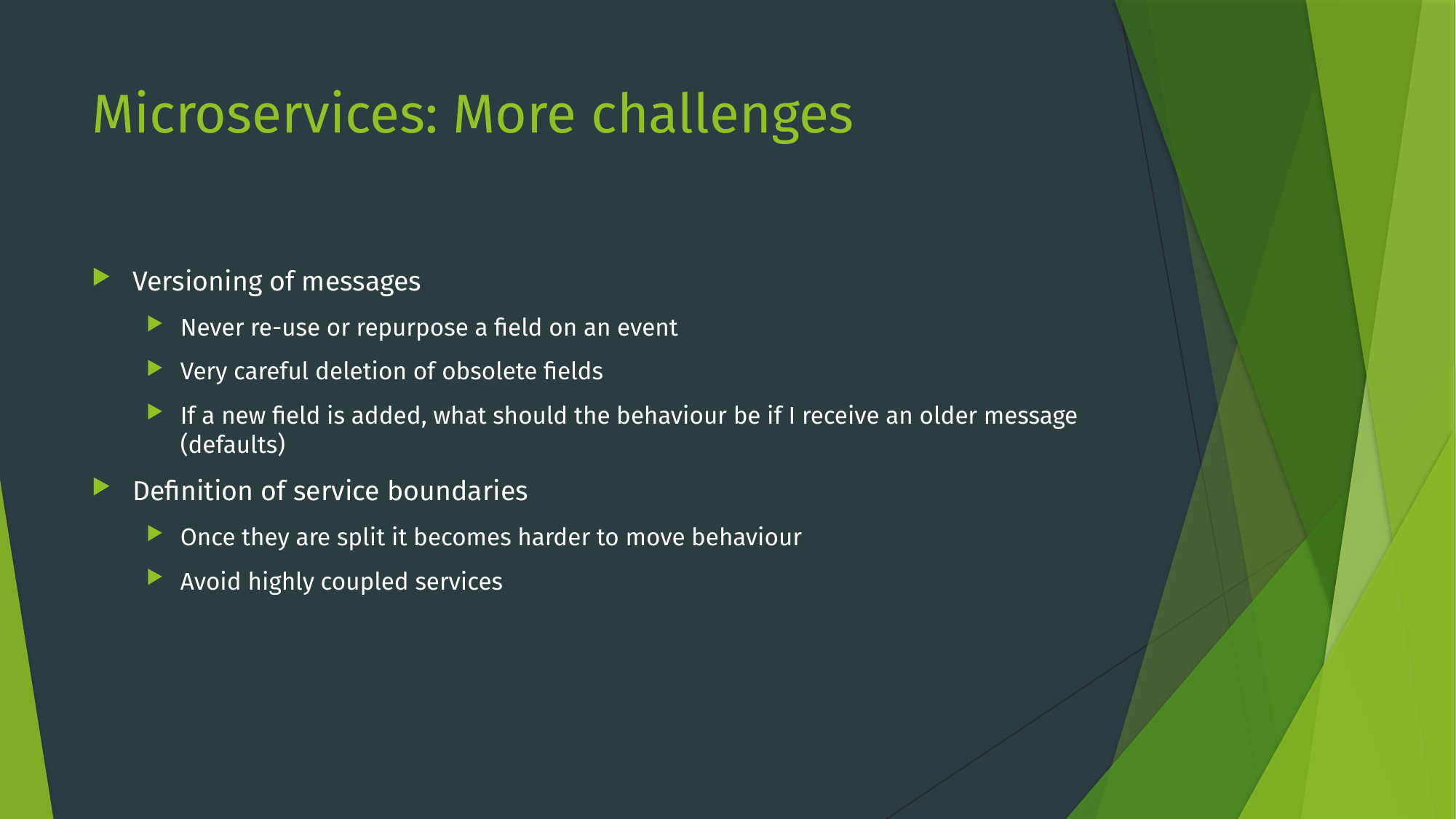

# Microservices: More challenges
Versioning of messages
Never re-use or repurpose a field on an event
Very careful deletion of obsolete fields
If a new field is added, what should the behaviour be if I receive an older message (defaults)
Definition of service boundaries
Once they are split it becomes harder to move behaviour
Avoid highly coupled services